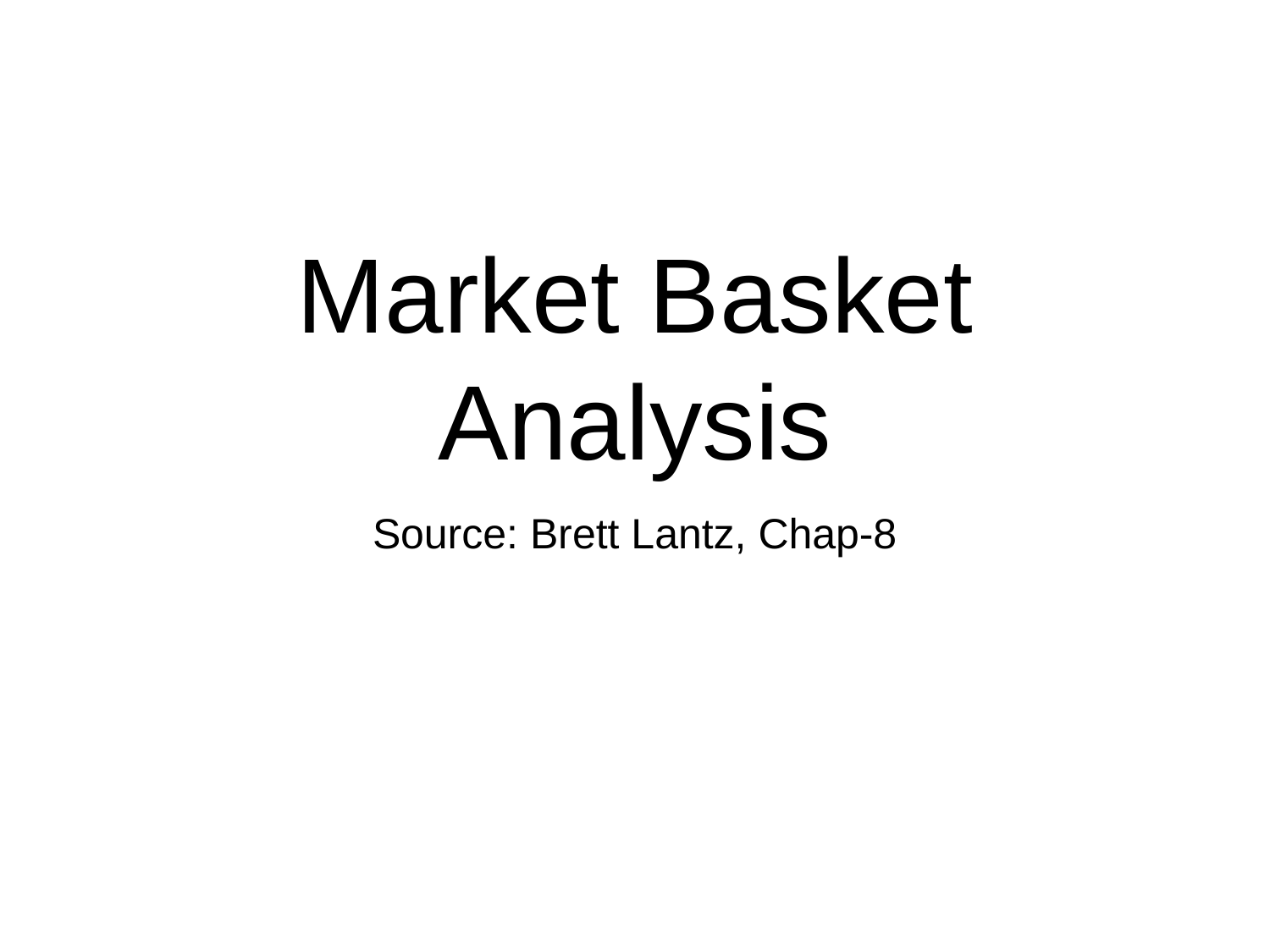

# Market Basket Analysis
Source: Brett Lantz, Chap-8